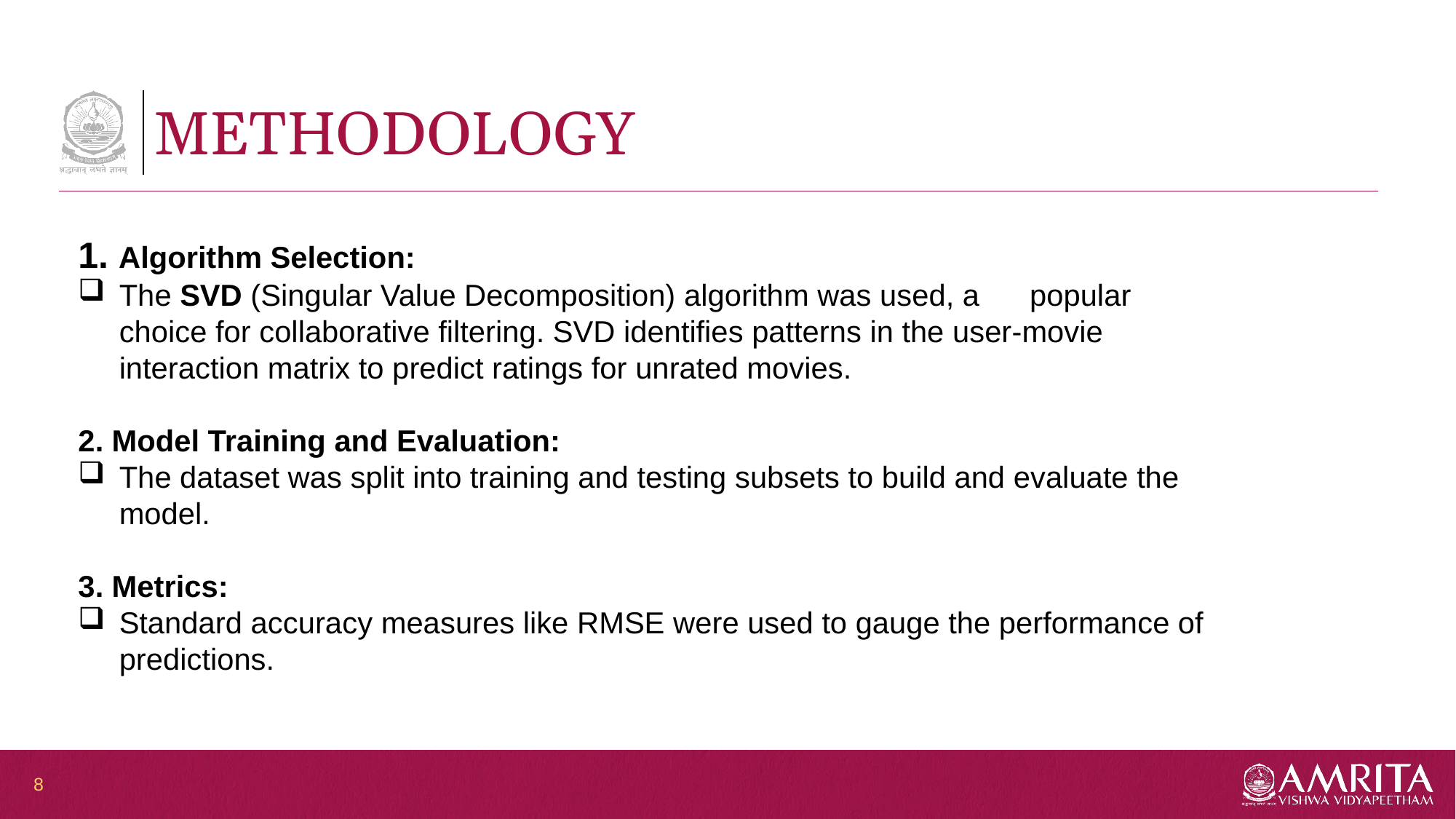

# METHODOLOGY
1. Algorithm Selection:
The SVD (Singular Value Decomposition) algorithm was used, a      popular choice for collaborative filtering. SVD identifies patterns in the user-movie interaction matrix to predict ratings for unrated movies.

2. Model Training and Evaluation:
The dataset was split into training and testing subsets to build and evaluate the model.

3. Metrics:
Standard accuracy measures like RMSE were used to gauge the performance of predictions.

8